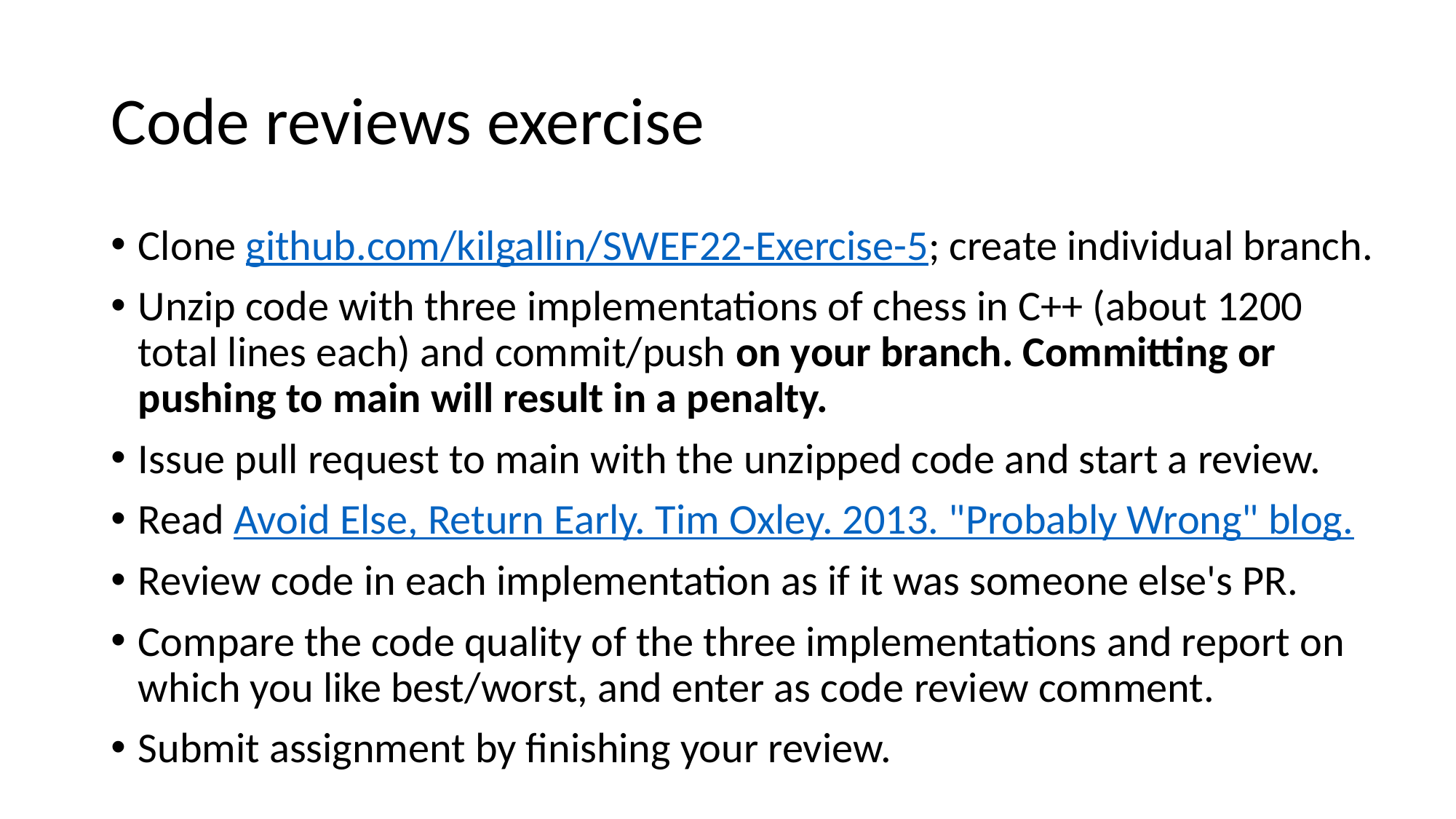

# Code reviews exercise
Clone github.com/kilgallin/SWEF22-Exercise-5; create individual branch.
Unzip code with three implementations of chess in C++ (about 1200 total lines each) and commit/push on your branch. Committing or pushing to main will result in a penalty.
Issue pull request to main with the unzipped code and start a review.
Read Avoid Else, Return Early. Tim Oxley. 2013. "Probably Wrong" blog.
Review code in each implementation as if it was someone else's PR.
Compare the code quality of the three implementations and report on which you like best/worst, and enter as code review comment.
Submit assignment by finishing your review.